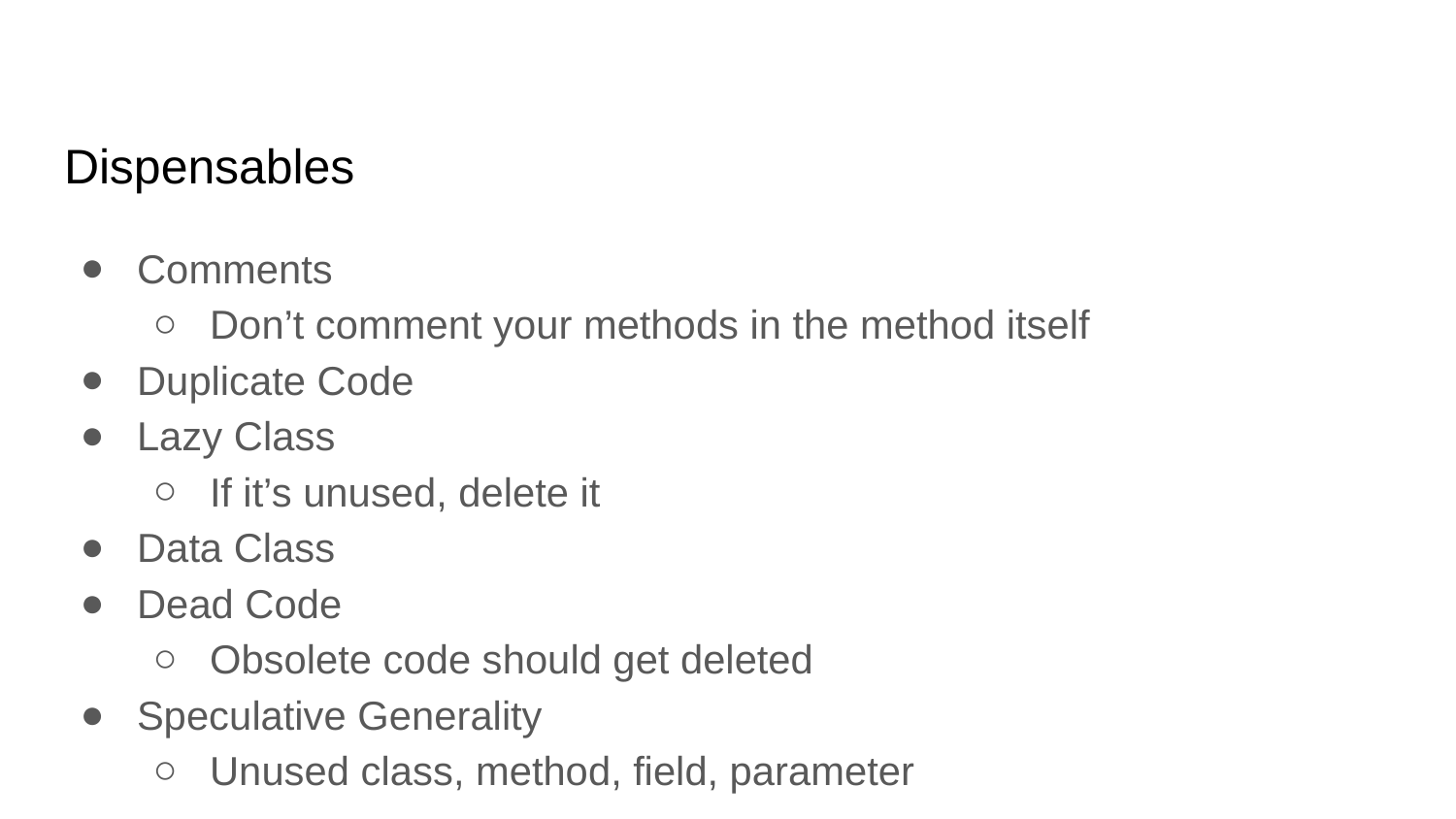

# Dispensables
Comments
Don’t comment your methods in the method itself
Duplicate Code
Lazy Class
If it’s unused, delete it
Data Class
Dead Code
Obsolete code should get deleted
Speculative Generality
Unused class, method, field, parameter